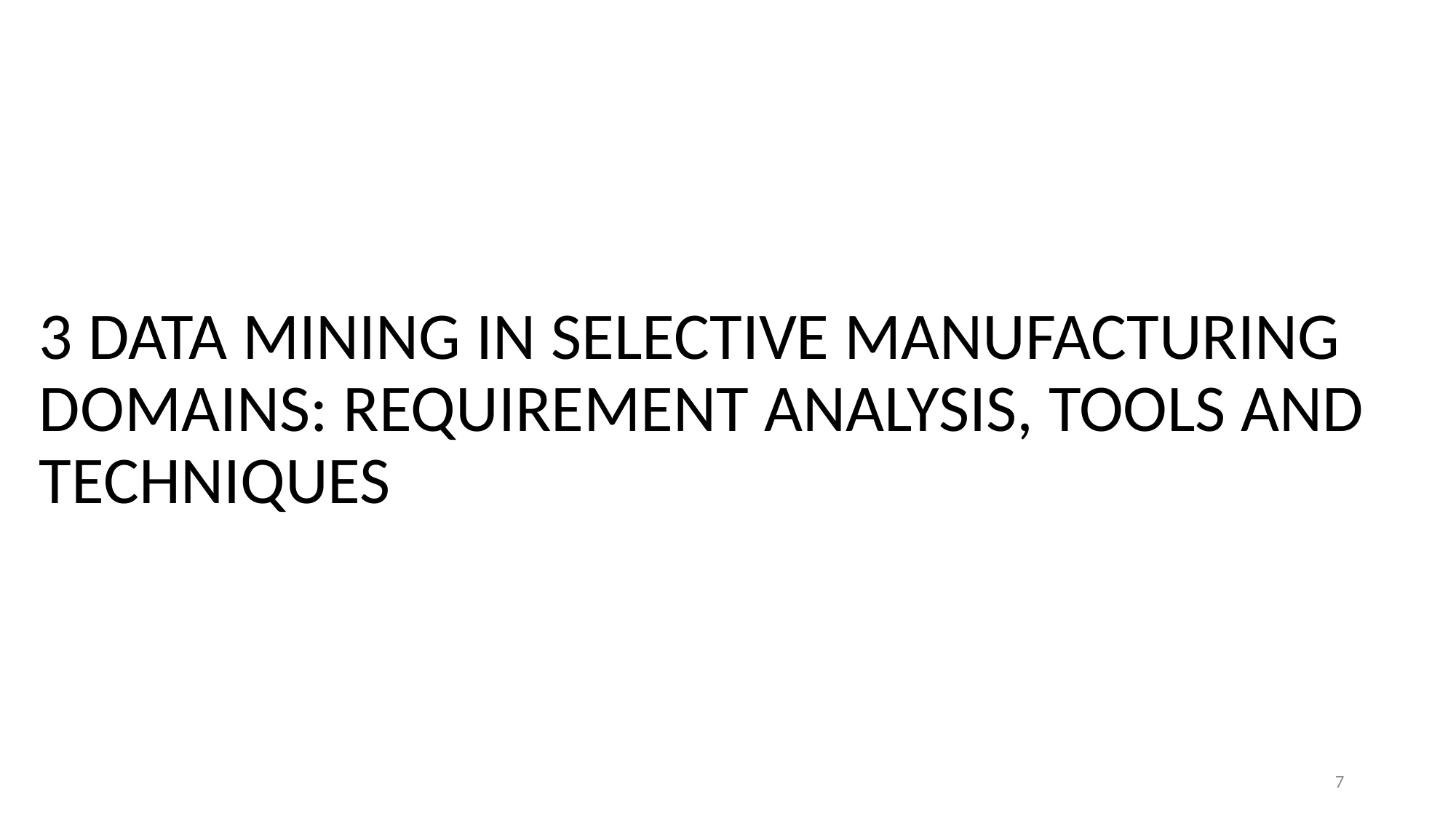

# 3 DATA MINING IN SELECTIVE MANUFACTURING DOMAINS: REQUIREMENT ANALYSIS, TOOLS AND TECHNIQUES
7